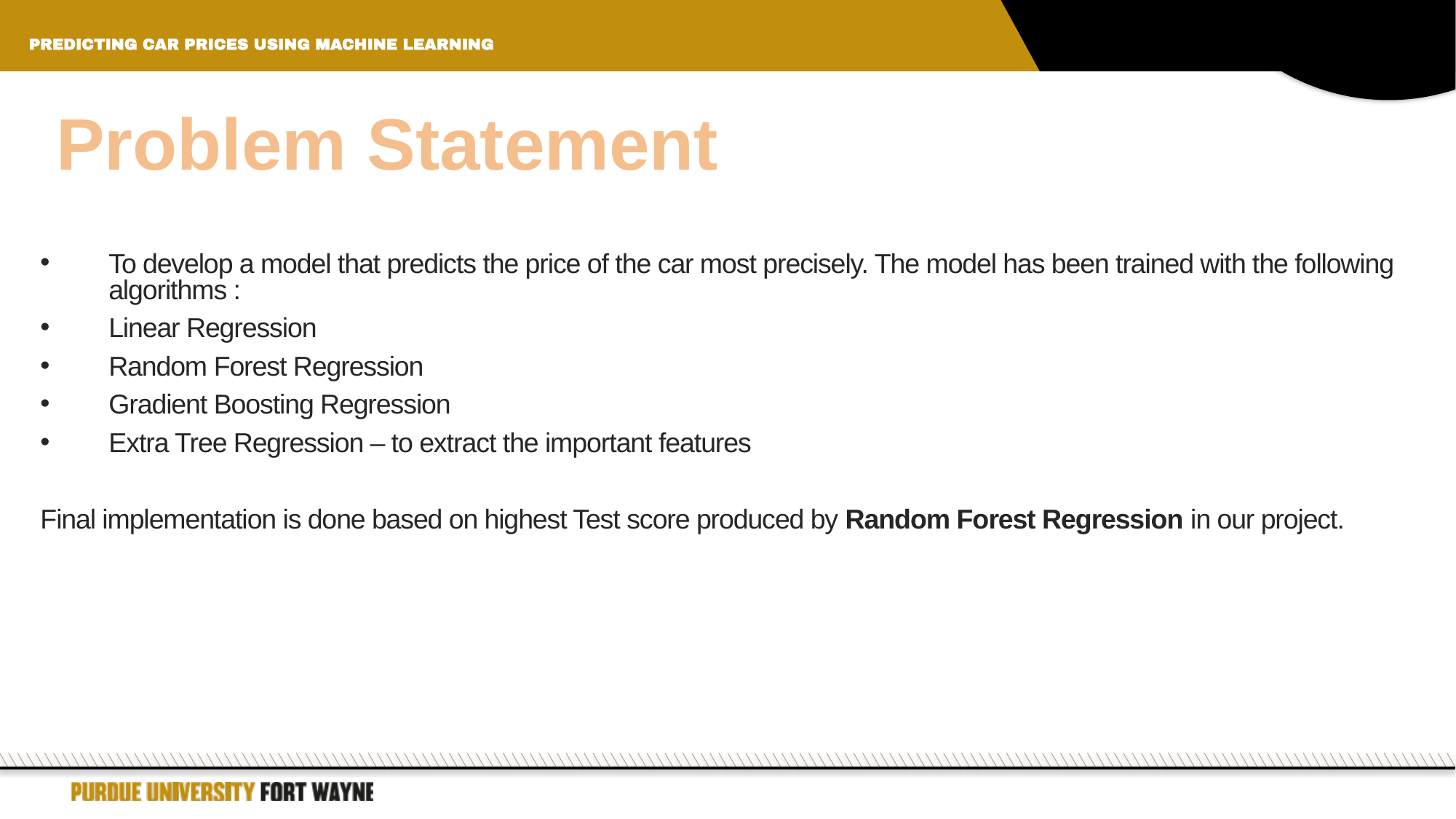

PREDICTING CAR PRICES USING MACHINE LEARNING
Problem Statement
To develop a model that predicts the price of the car most precisely. The model has been trained with the following algorithms :
Linear Regression
Random Forest Regression
Gradient Boosting Regression
Extra Tree Regression – to extract the important features

Final implementation is done based on highest Test score produced by Random Forest Regression in our project.